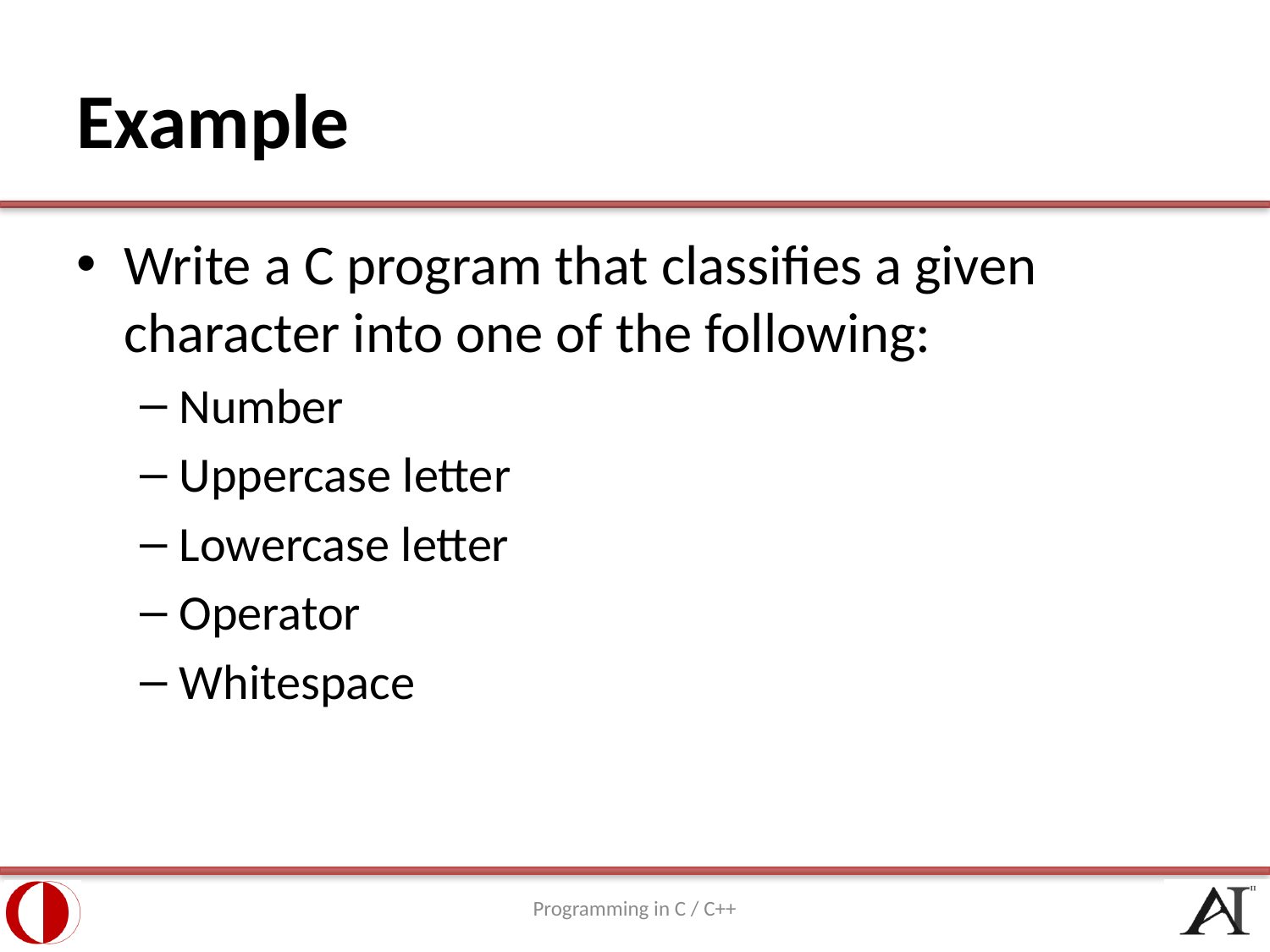

# Example
Write a C program that classifies a given character into one of the following:
Number
Uppercase letter
Lowercase letter
Operator
Whitespace
Programming in C / C++
43